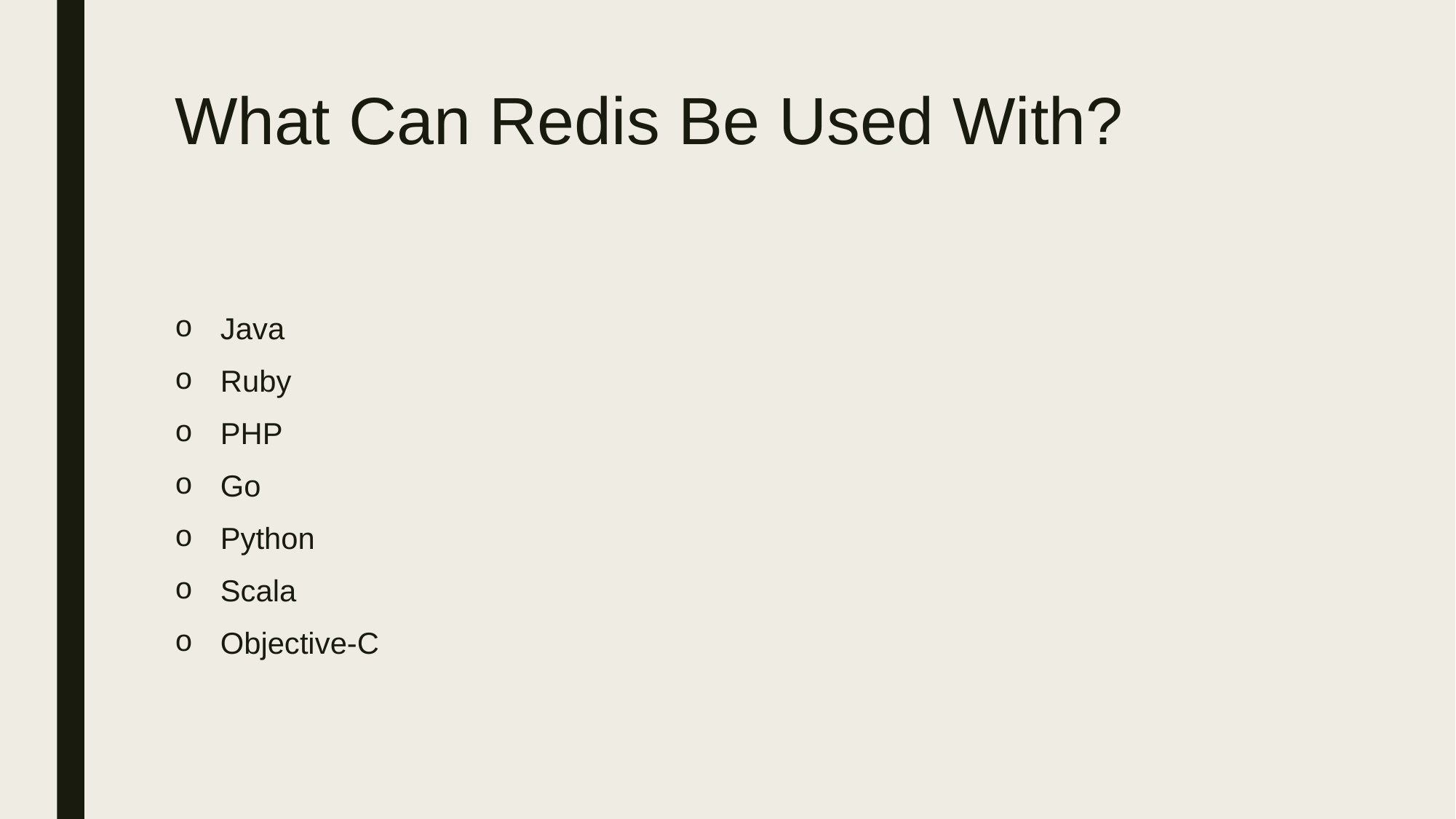

# What Can Redis Be Used With?
Java
Ruby
PHP
Go
Python
Scala
Objective-C